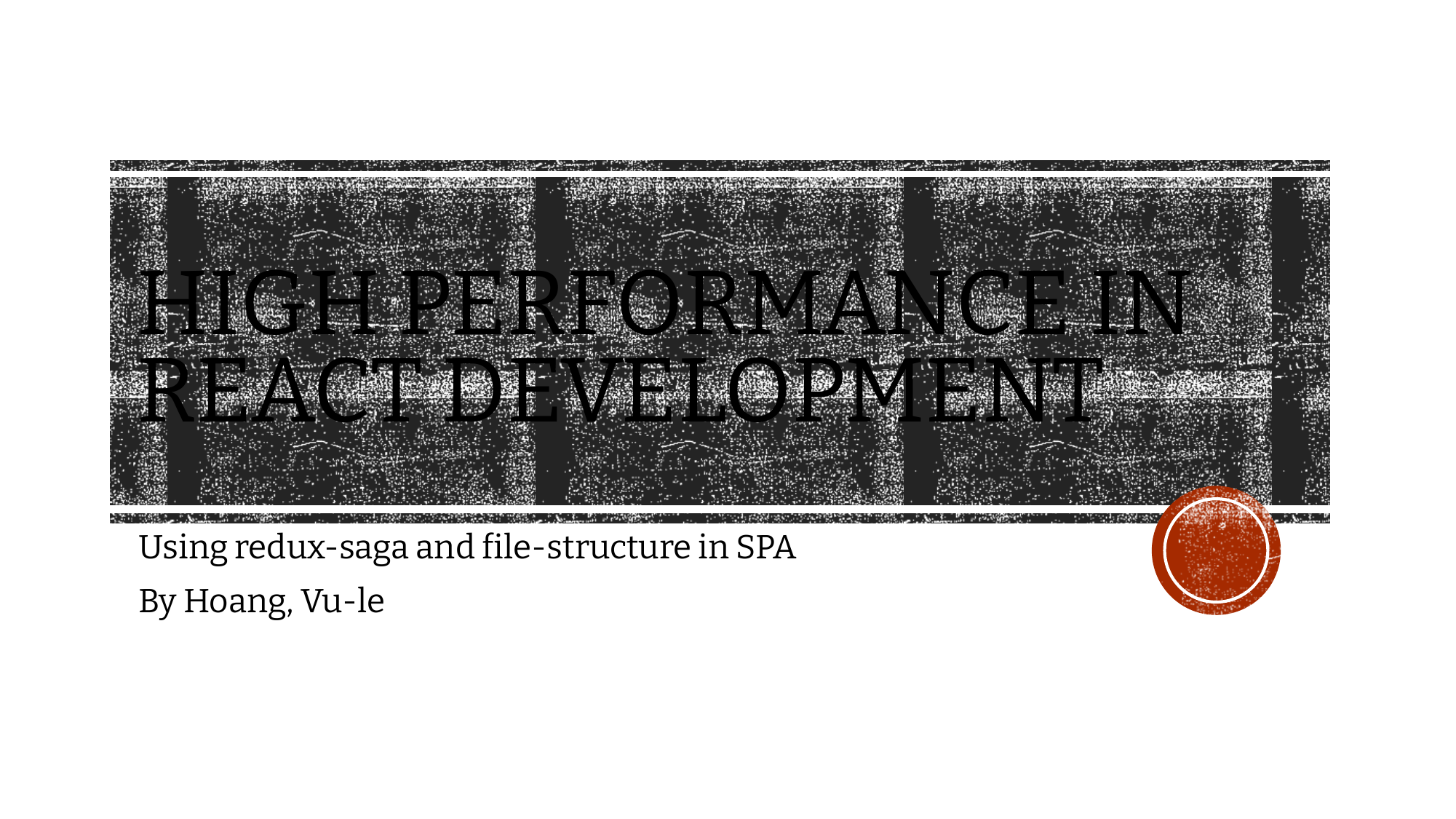

# High performance in react development
Using redux-saga and file-structure in SPA
By Hoang, Vu-le